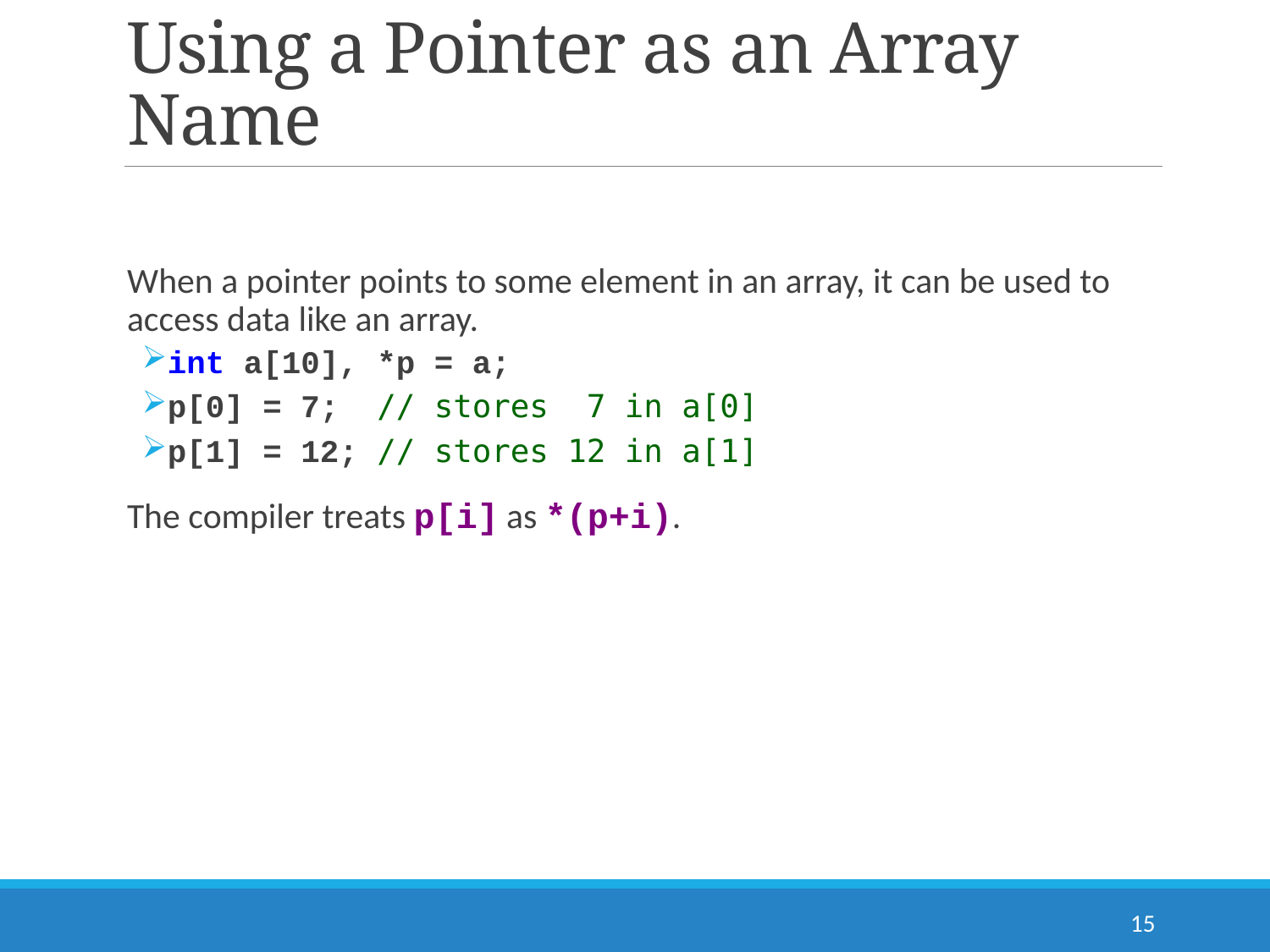

# Using a Pointer as an Array Name
When a pointer points to some element in an array, it can be used to access data like an array.
int a[10], *p = a;
p[0] = 7;  // stores  7 in a[0]
p[1] = 12; // stores 12 in a[1]
The compiler treats p[i] as *(p+i).
15